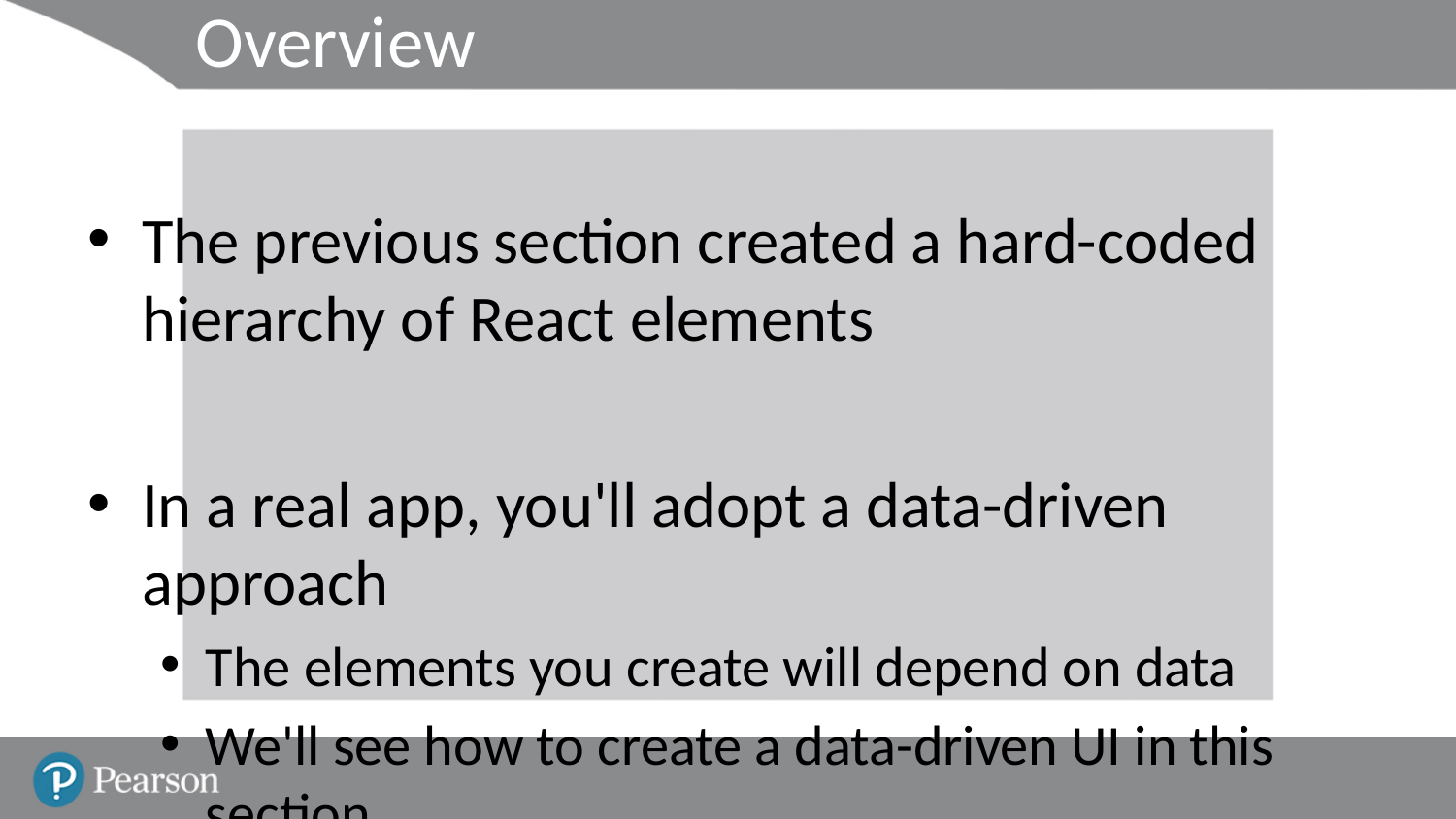

# Overview
The previous section created a hard-coded hierarchy of React elements

In a real app, you'll adopt a data-driven approach
The elements you create will depend on data
We'll see how to create a data-driven UI in this section
See multipleElementsViaData.html